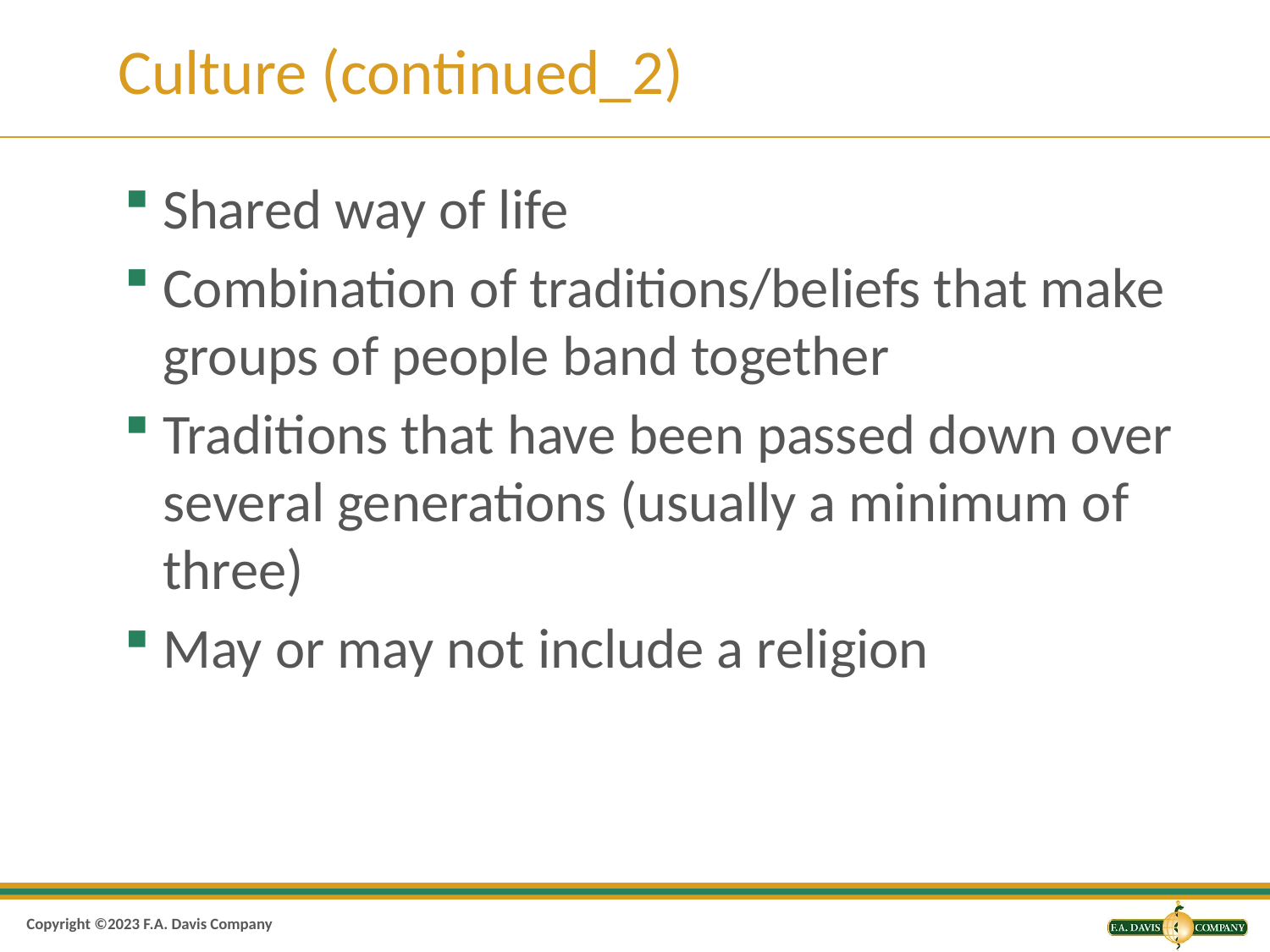

# Culture (continued_2)
Shared way of life
Combination of traditions/beliefs that make groups of people band together
Traditions that have been passed down over several generations (usually a minimum of three)
May or may not include a religion